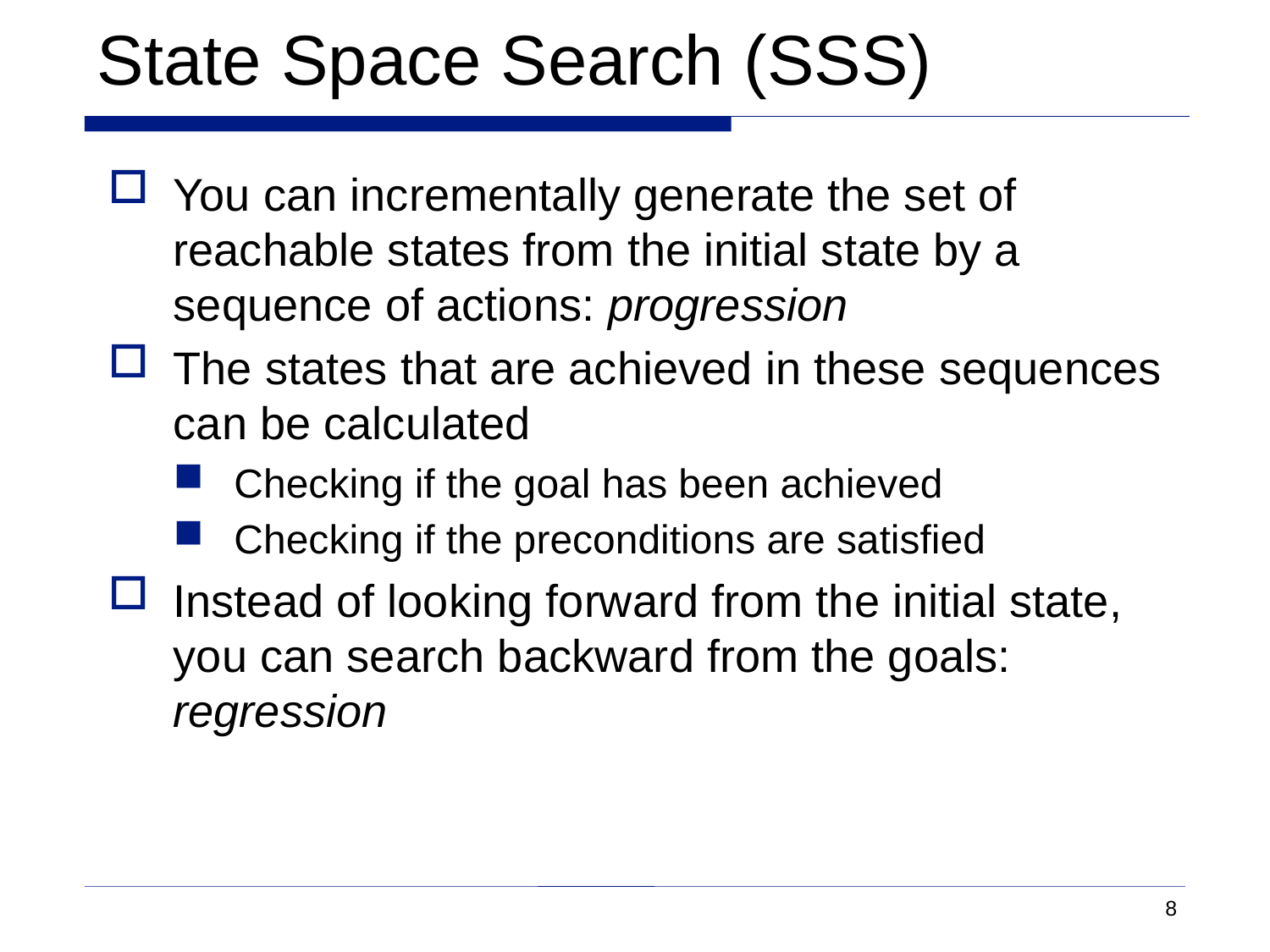

# State Space Search (SSS)
You can incrementally generate the set of reachable states from the initial state by a sequence of actions: progression
The states that are achieved in these sequences can be calculated
Checking if the goal has been achieved
Checking if the preconditions are satisfied
Instead of looking forward from the initial state, you can search backward from the goals: regression